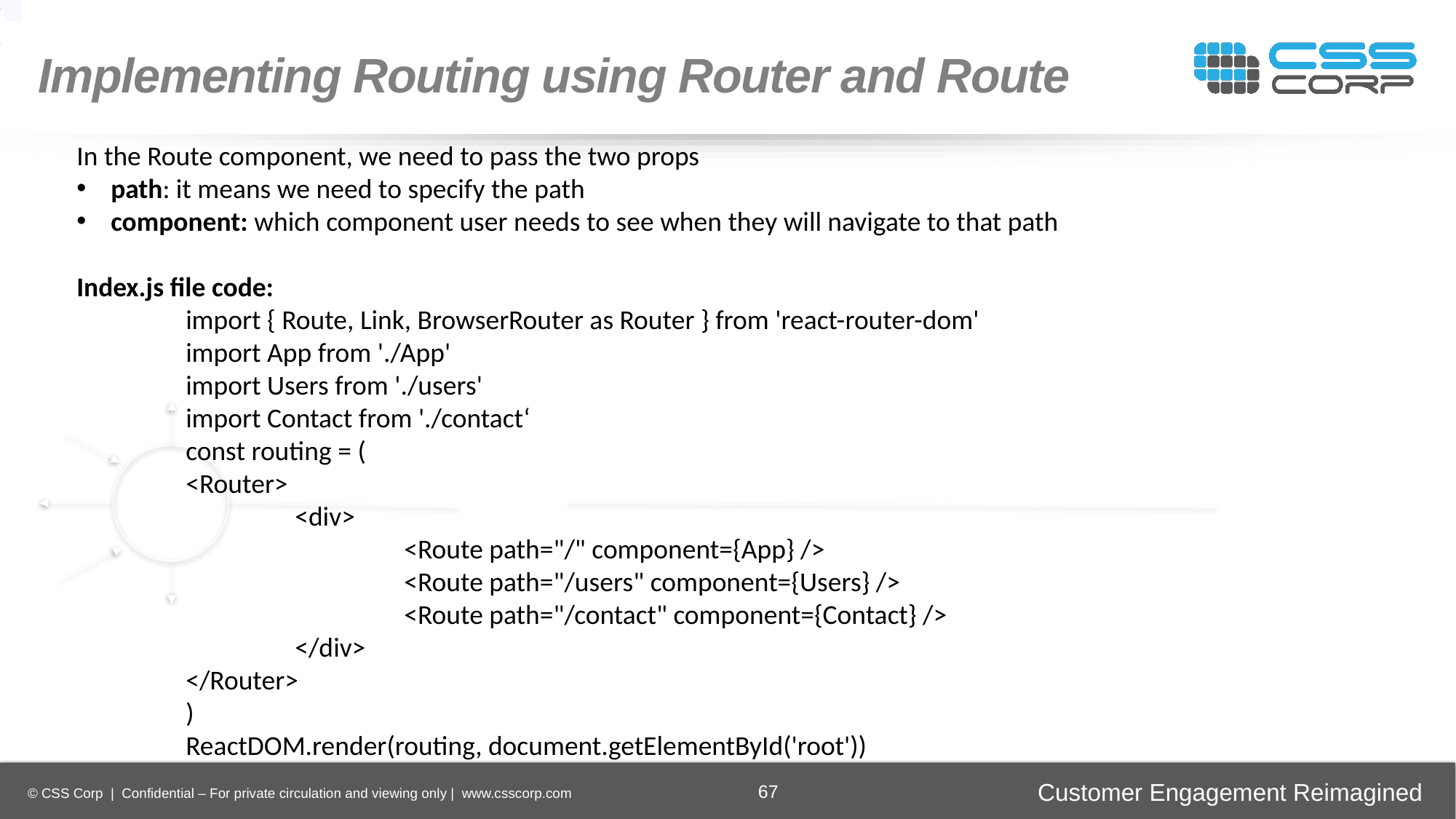

Implementing Routing using Router and Route
In the Route component, we need to pass the two props
path: it means we need to specify the path
component: which component user needs to see when they will navigate to that path

Index.js file code:
	import { Route, Link, BrowserRouter as Router } from 'react-router-dom'
	import App from './App'
	import Users from './users'
	import Contact from './contact‘
	const routing = (
	<Router>
		<div>
			<Route path="/" component={App} />
			<Route path="/users" component={Users} />
			<Route path="/contact" component={Contact} />
		</div>
	</Router>
	)
	ReactDOM.render(routing, document.getElementById('root'))

Enhancing
Operational Efficiency

Faster Time-to-Market

Digital
Transformation

Securing Brand and Customer Trust

67